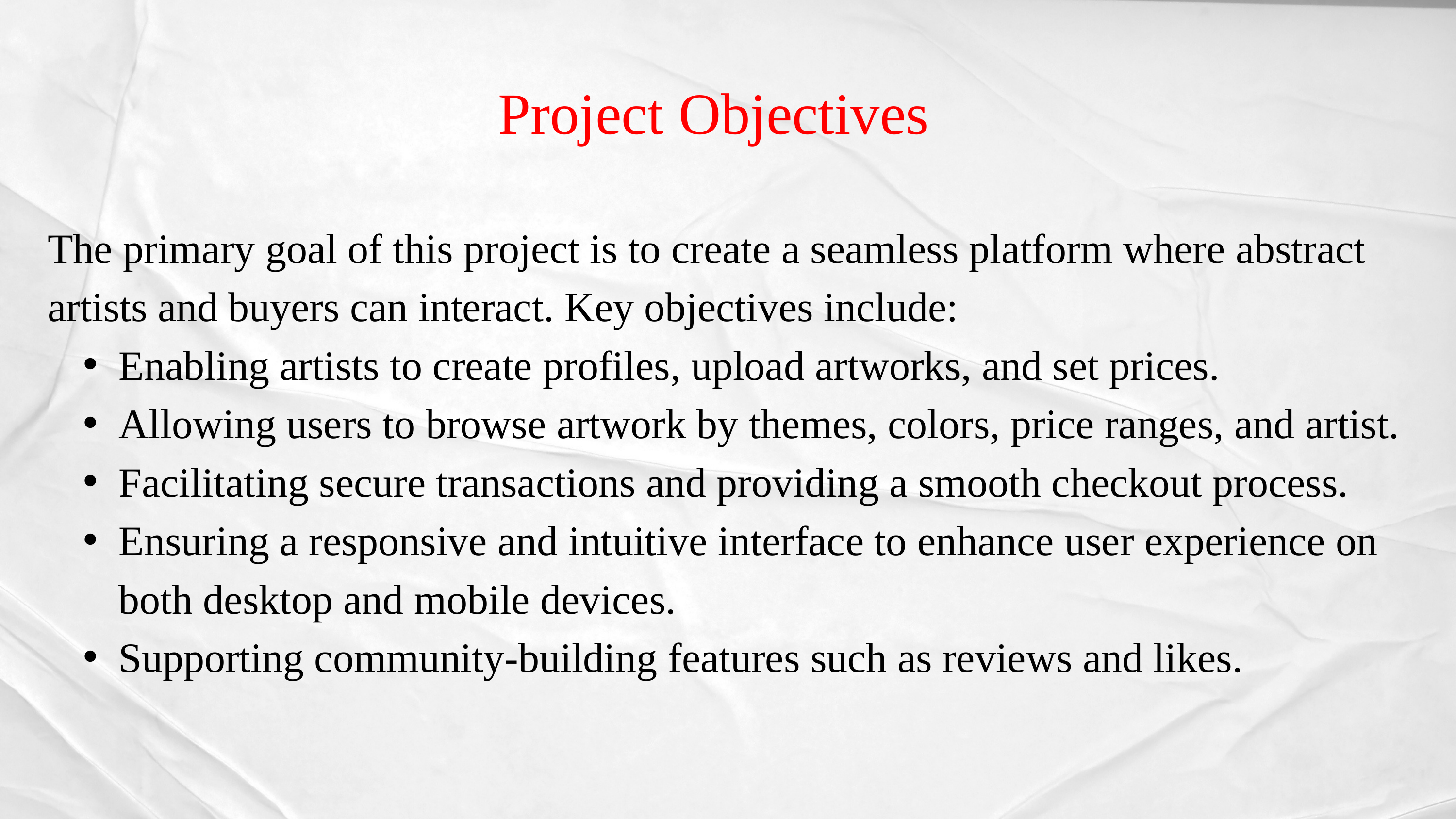

Project Objectives
The primary goal of this project is to create a seamless platform where abstract artists and buyers can interact. Key objectives include:
Enabling artists to create profiles, upload artworks, and set prices.
Allowing users to browse artwork by themes, colors, price ranges, and artist.
Facilitating secure transactions and providing a smooth checkout process.
Ensuring a responsive and intuitive interface to enhance user experience on both desktop and mobile devices.
Supporting community-building features such as reviews and likes.